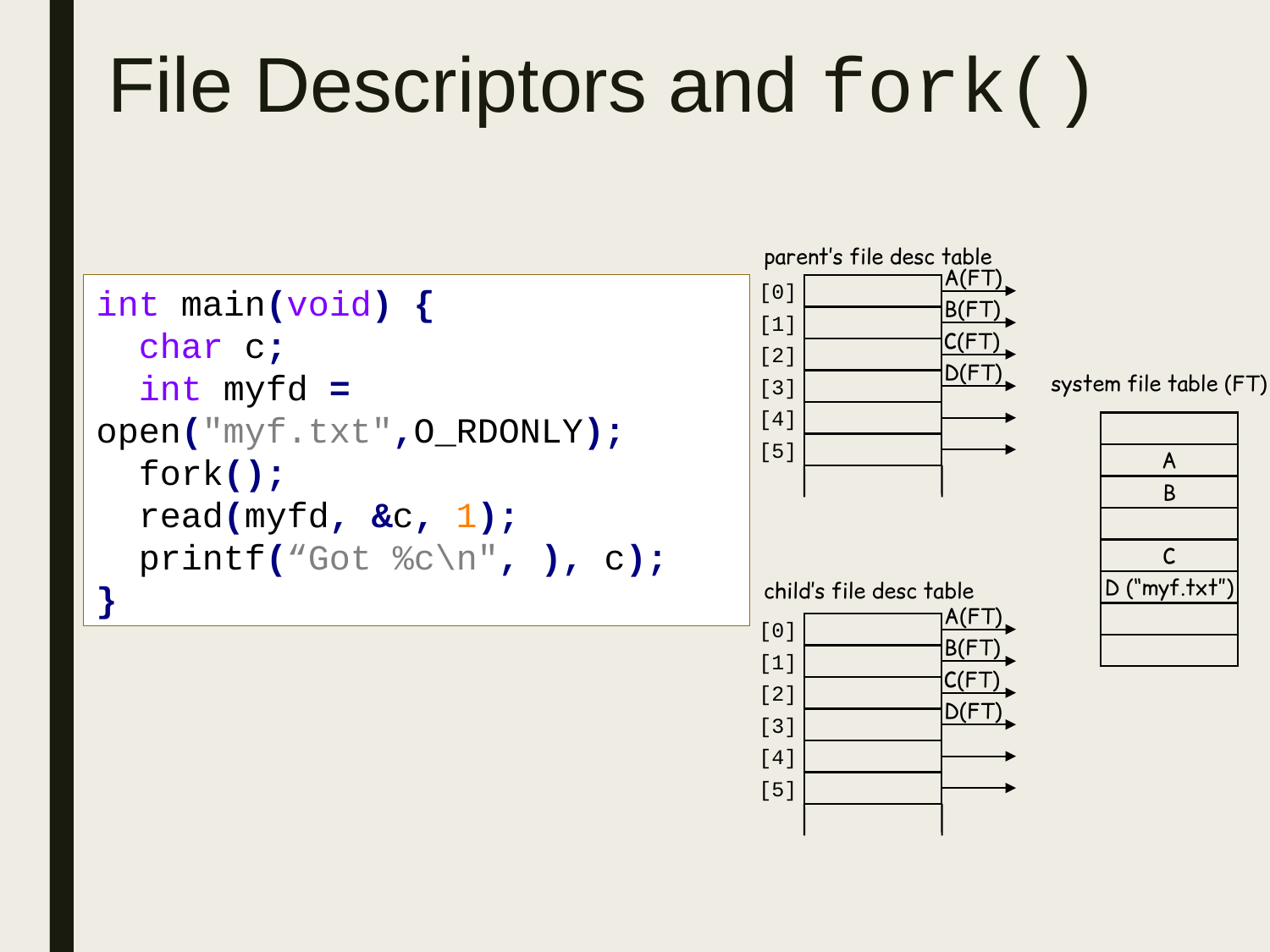

# File Descriptors and fork()
parent’s file desc table
A(FT)
int main(void) {
  char c;
  int myfd = open("myf.txt",O_RDONLY);
  fork();
  read(myfd, &c, 1);
  printf(“Got %c\n", ), c);
}
[0]

B(FT)
[1]

C(FT)
[2]

D(FT)
system file table (FT)
[3]

[4]

[5]

A

B

C
child’s file desc table
D (“myf.txt”)
A(FT)

[0]

B(FT)

[1]

C(FT)
[2]

D(FT)
[3]

[4]

[5]